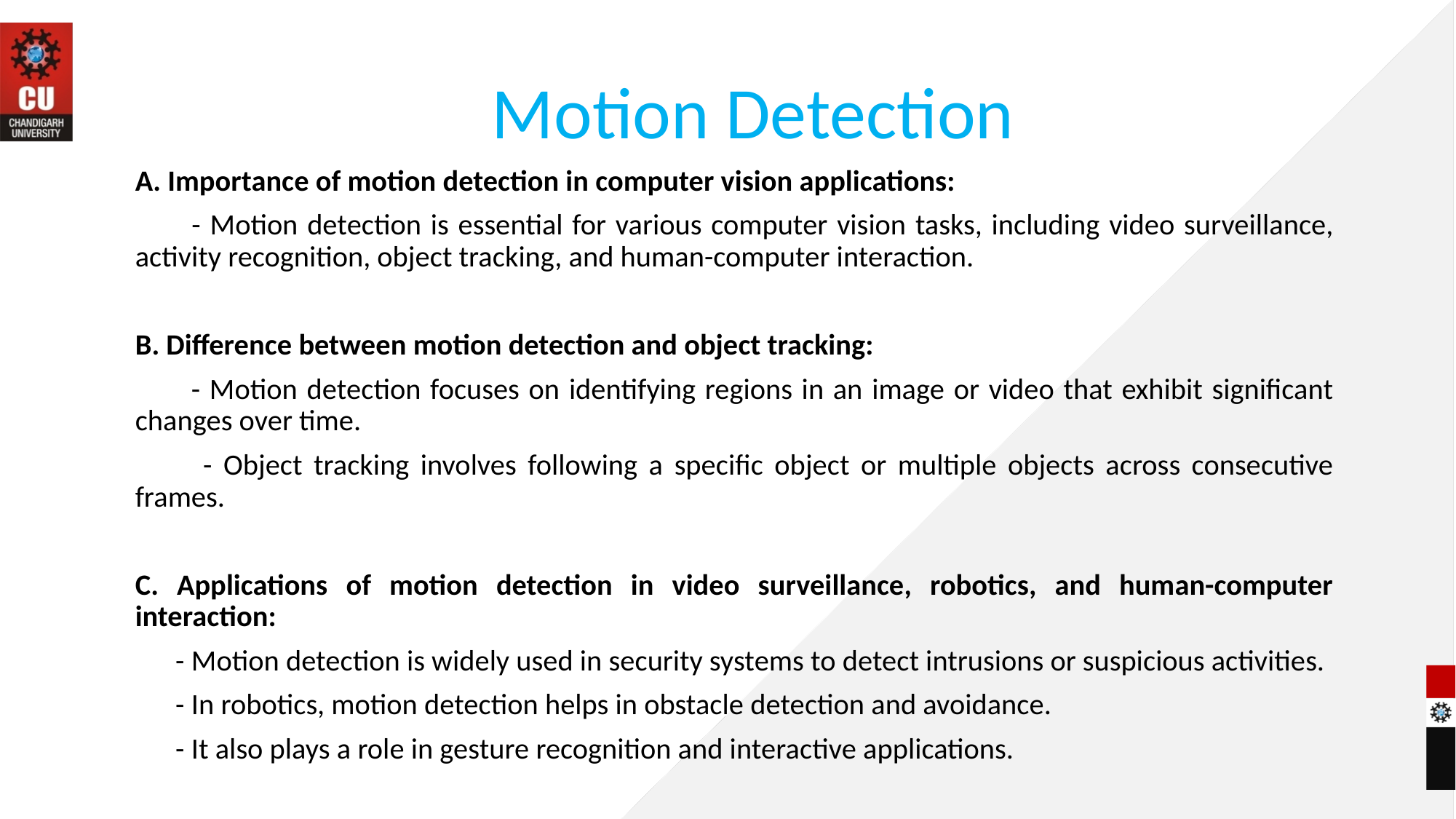

# Motion Detection
A. Importance of motion detection in computer vision applications:
      - Motion detection is essential for various computer vision tasks, including video surveillance, activity recognition, object tracking, and human-computer interaction.

B. Difference between motion detection and object tracking:
      - Motion detection focuses on identifying regions in an image or video that exhibit significant changes over time.
      - Object tracking involves following a specific object or multiple objects across consecutive frames.

C. Applications of motion detection in video surveillance, robotics, and human-computer interaction:
      - Motion detection is widely used in security systems to detect intrusions or suspicious activities.
      - In robotics, motion detection helps in obstacle detection and avoidance.
      - It also plays a role in gesture recognition and interactive applications.